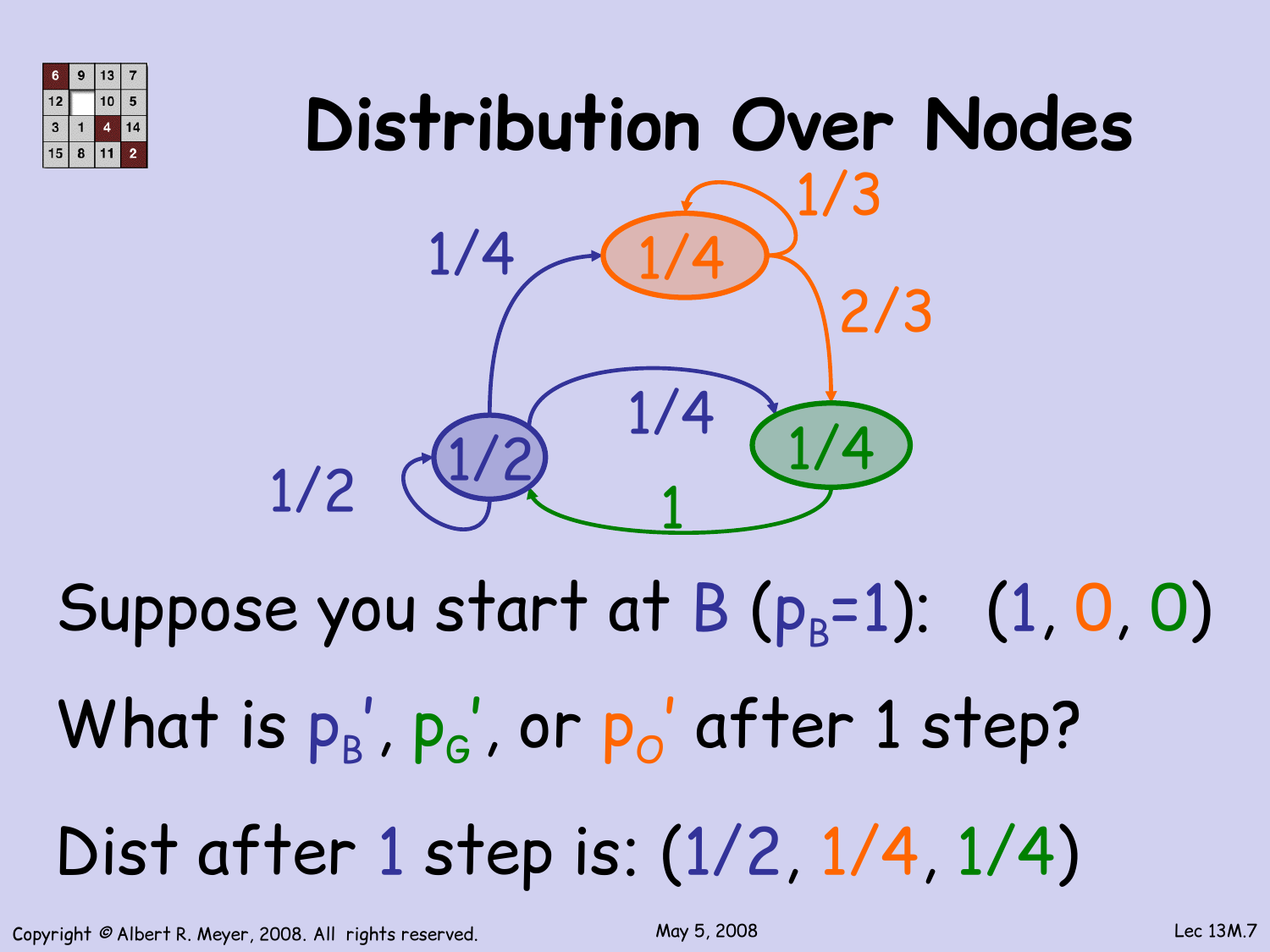

Distribution Over Nodes

1/3
1/4
1/4

1/4
0
1/4
2/3
1/4
1/4
1/4
1/4
1/4

1/4
0
1/2
1

1/2
1/2
1
1/2
1/2
Suppose you start at B (pB=1):
(1, 0, 0)
What is pB’, pG’, or pO’ after 1 step?
Dist after 1 step is: (1/2, 1/4, 1/4)
Copyright © Albert R. Meyer, 2008. All  rights reserved.

May 5, 2008
Lec 13M.7